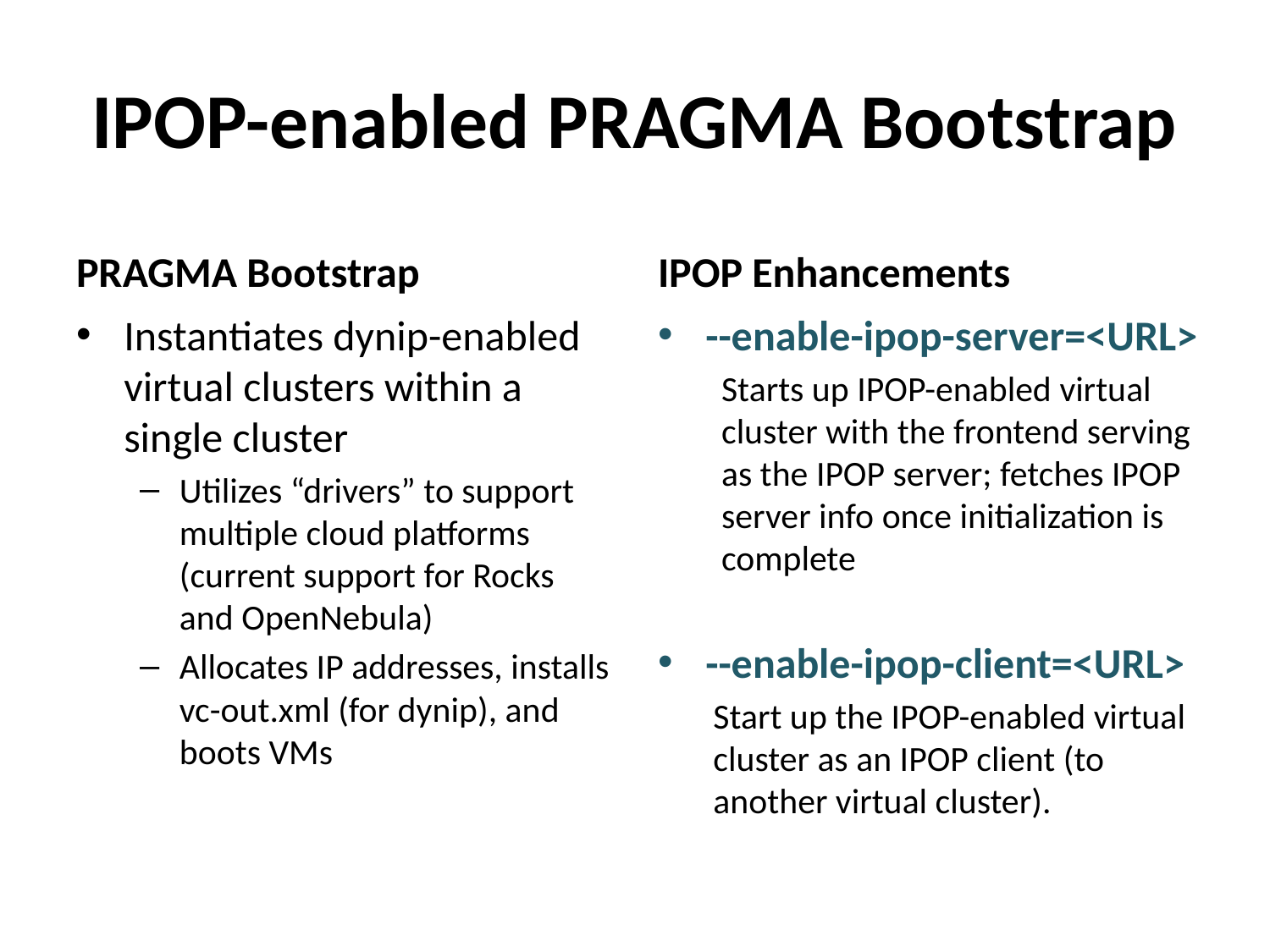

# IPOP-enabled PRAGMA Bootstrap
PRAGMA Bootstrap
IPOP Enhancements
Instantiates dynip-enabled virtual clusters within a single cluster
Utilizes “drivers” to support multiple cloud platforms (current support for Rocks and OpenNebula)
Allocates IP addresses, installs vc-out.xml (for dynip), and boots VMs

--enable-ipop-server=<URL>
Starts up IPOP-enabled virtual cluster with the frontend serving as the IPOP server; fetches IPOP server info once initialization is complete

--enable-ipop-client=<URL>
Start up the IPOP-enabled virtual cluster as an IPOP client (to another virtual cluster).